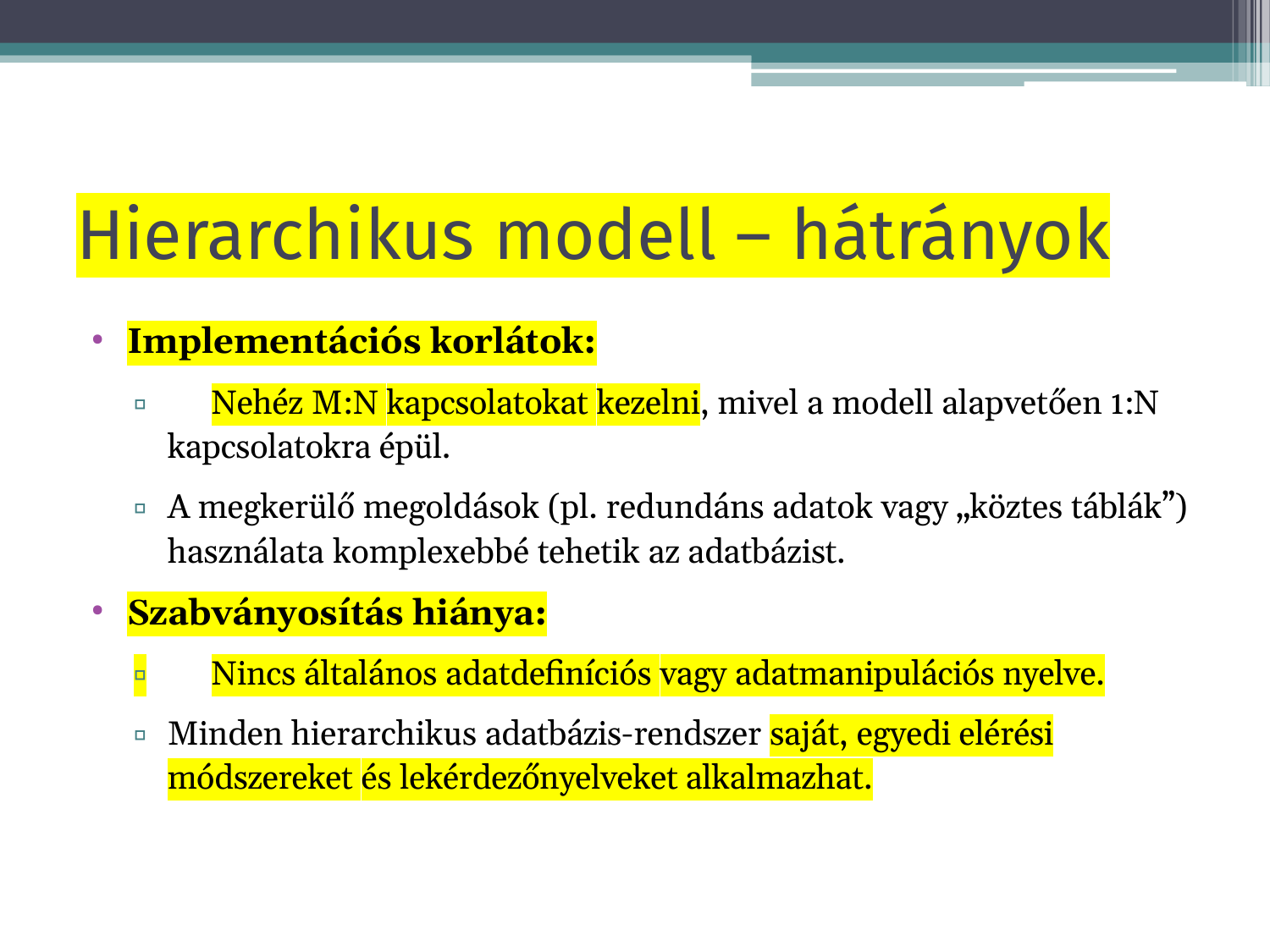

# Hierarchikus modell – hátrányok
Implementációs korlátok:
▫	Nehéz M:N kapcsolatokat kezelni, mivel a modell alapvetően 1:N
kapcsolatokra épül.
▫	A megkerülő megoldások (pl. redundáns adatok vagy „köztes táblák”) használata komplexebbé tehetik az adatbázist.
Szabványosítás hiánya:
▫	Nincs általános adatdefiníciós vagy adatmanipulációs nyelve.
▫	Minden hierarchikus adatbázis-rendszer saját, egyedi elérési módszereket és lekérdezőnyelveket alkalmazhat.